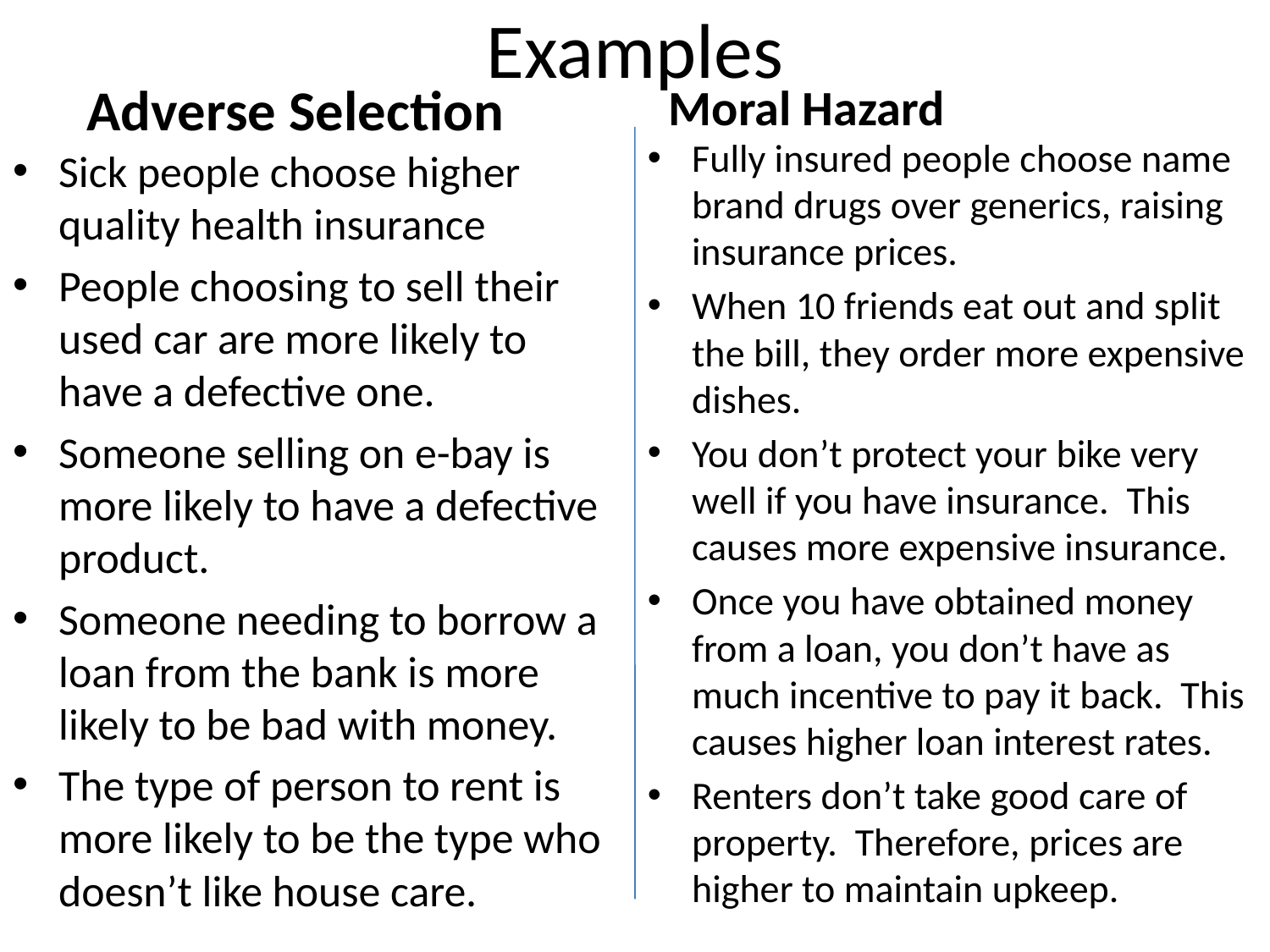

# Examples
Moral Hazard
Adverse Selection
Fully insured people choose name brand drugs over generics, raising insurance prices.
When 10 friends eat out and split the bill, they order more expensive dishes.
You don’t protect your bike very well if you have insurance.  This causes more expensive insurance.
Once you have obtained money from a loan, you don’t have as much incentive to pay it back.  This causes higher loan interest rates.
Renters don’t take good care of property.  Therefore, prices are higher to maintain upkeep.

Sick people choose higher quality health insurance
People choosing to sell their used car are more likely to have a defective one.
Someone selling on e-bay is more likely to have a defective product.
Someone needing to borrow a loan from the bank is more likely to be bad with money.
The type of person to rent is more likely to be the type who doesn’t like house care.